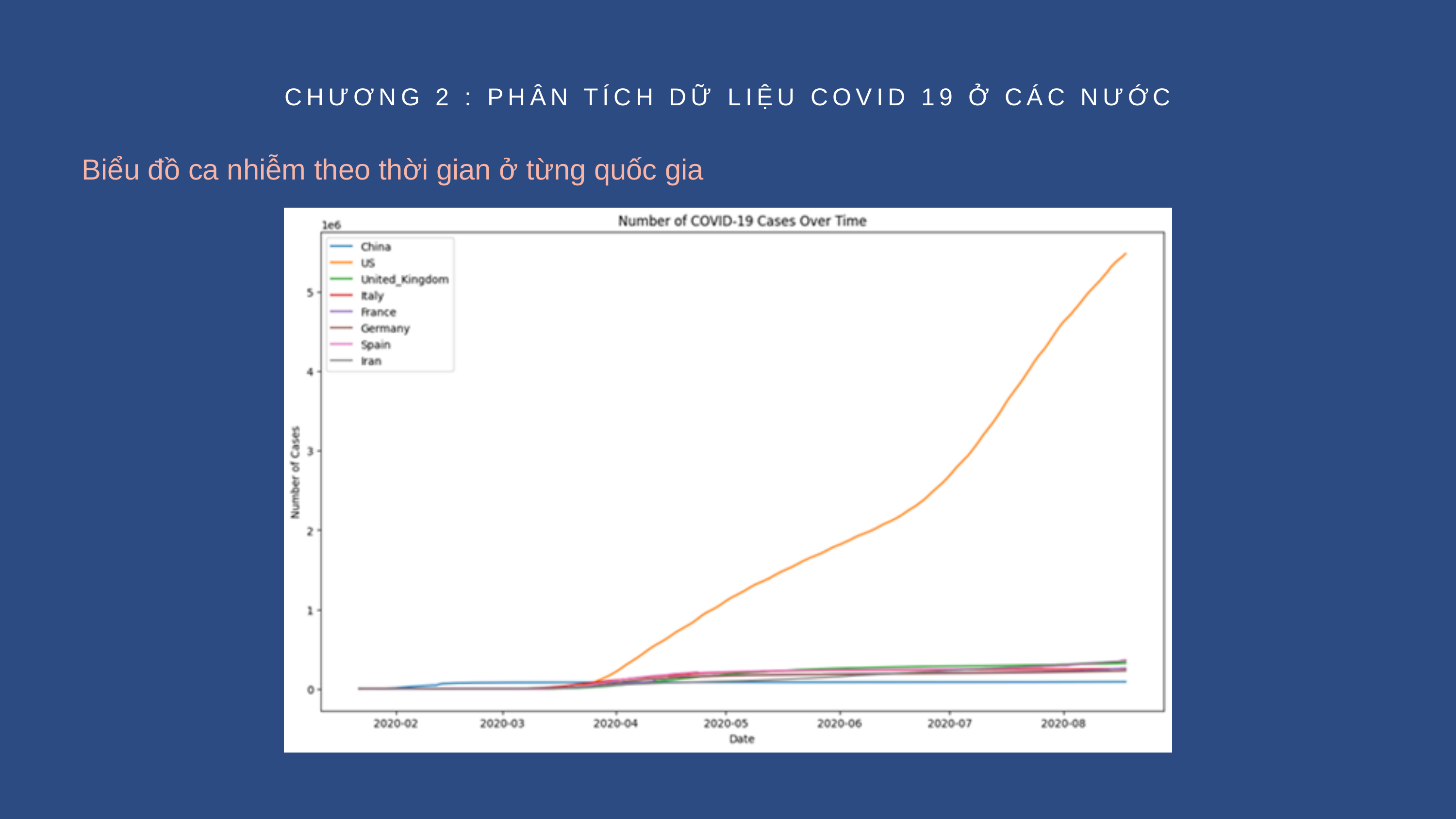

CHƯƠNG 2 : PHÂN TÍCH DỮ LIỆU COVID 19 Ở CÁC NƯỚC

Biểu đồ ca nhiễm theo thời gian ở từng quốc gia